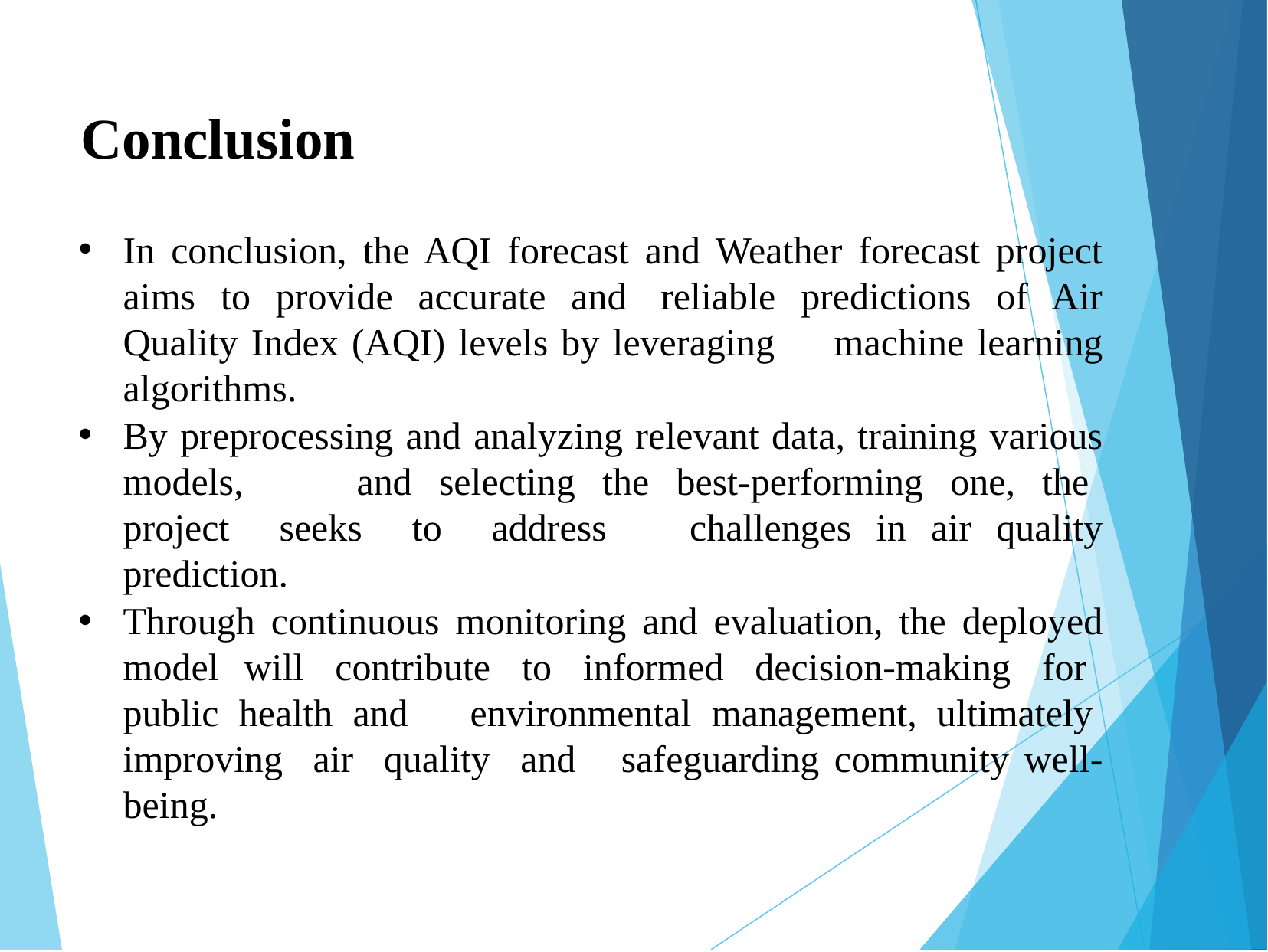

# Conclusion
In conclusion, the AQI forecast and Weather forecast project aims to provide accurate and 	reliable predictions of Air Quality Index (AQI) levels by leveraging 	machine learning algorithms.
By preprocessing and analyzing relevant data, training various models, 	and  selecting  the  best-performing  one,  the  project  seeks  to  address 	challenges in air quality prediction.
Through continuous monitoring and evaluation, the deployed model 	will  contribute  to  informed  decision-making  for  public  health  and 	environmental  management,  ultimately  improving  air  quality  and 	safeguarding community well-being.